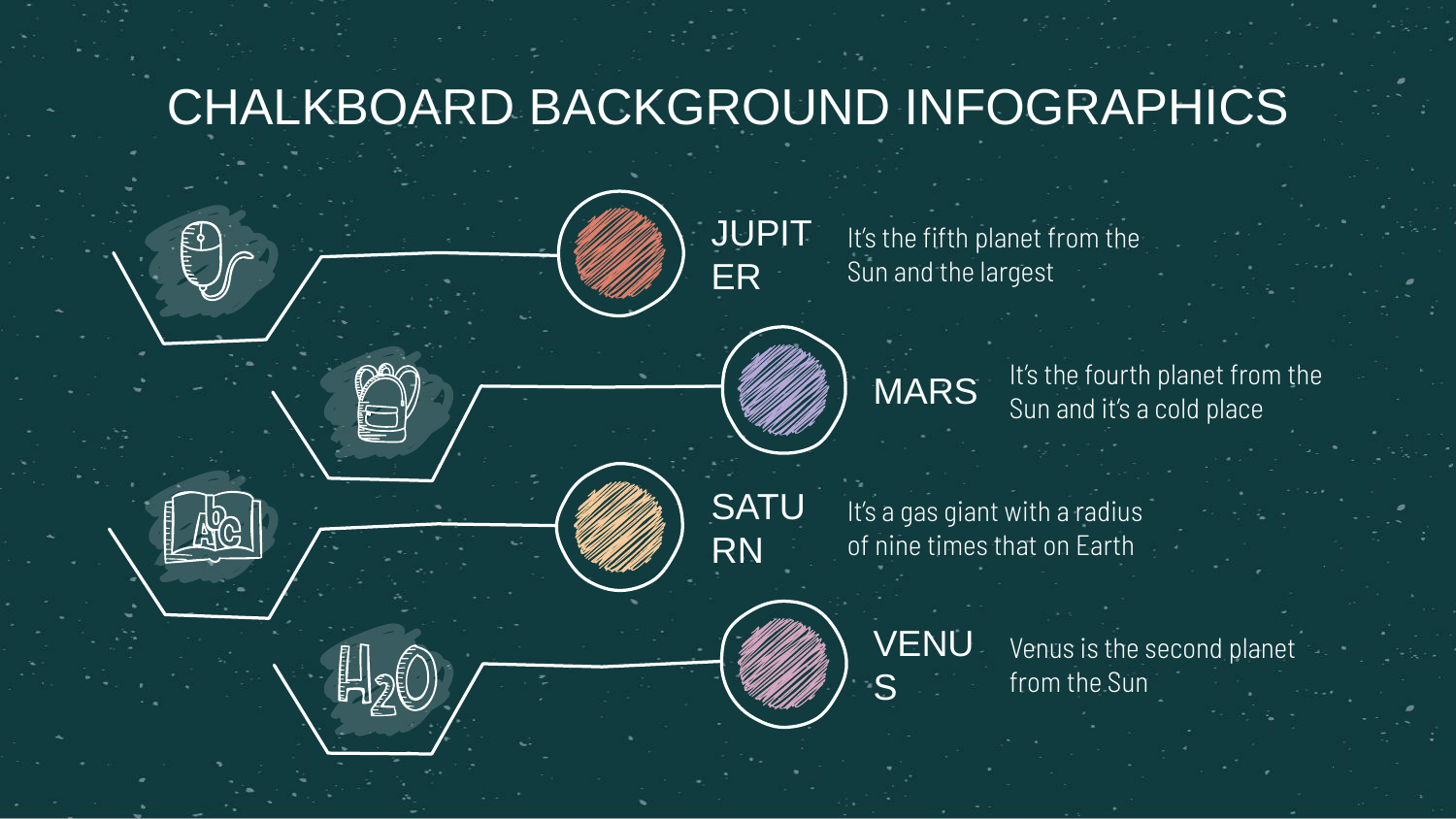

CHALKBOARD BACKGROUND INFOGRAPHICS

It’s the fifth planet from the Sun and the largest
JUPITER

It’s the fourth planet from the Sun and it’s a cold place

MARS

It’s a gas giant with a radius of nine times that on Earth
SATURN

Venus is the second planet from the Sun
VENUS